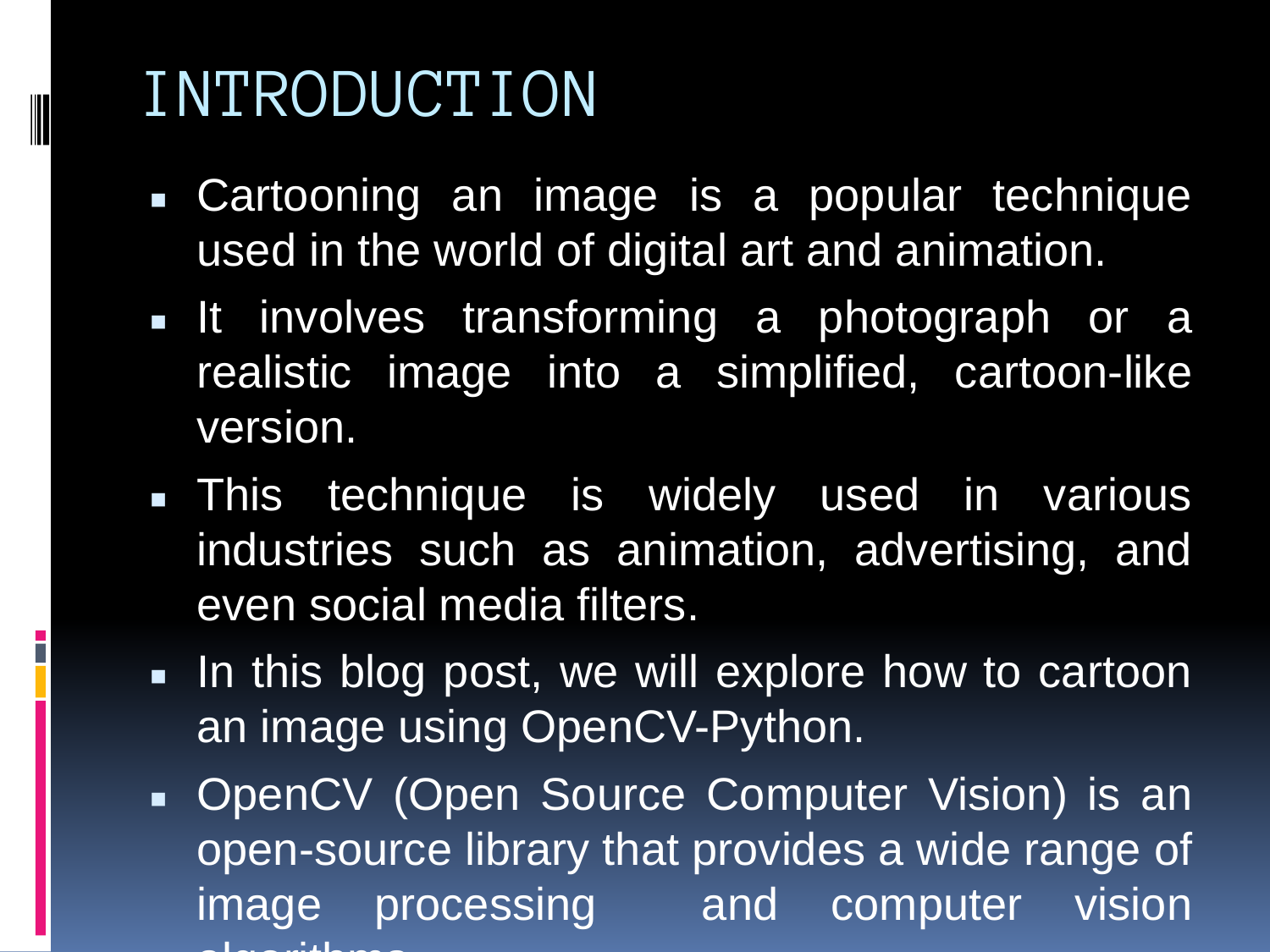

# INTRODUCTION
Cartooning an image is a popular technique used in the world of digital art and animation.
It involves transforming a photograph or a realistic image into a simplified, cartoon-like version.
This technique is widely used in various industries such as animation, advertising, and even social media filters.
In this blog post, we will explore how to cartoon an image using OpenCV-Python.
OpenCV (Open Source Computer Vision) is an open-source library that provides a wide range of image processing  and computer vision algorithms.